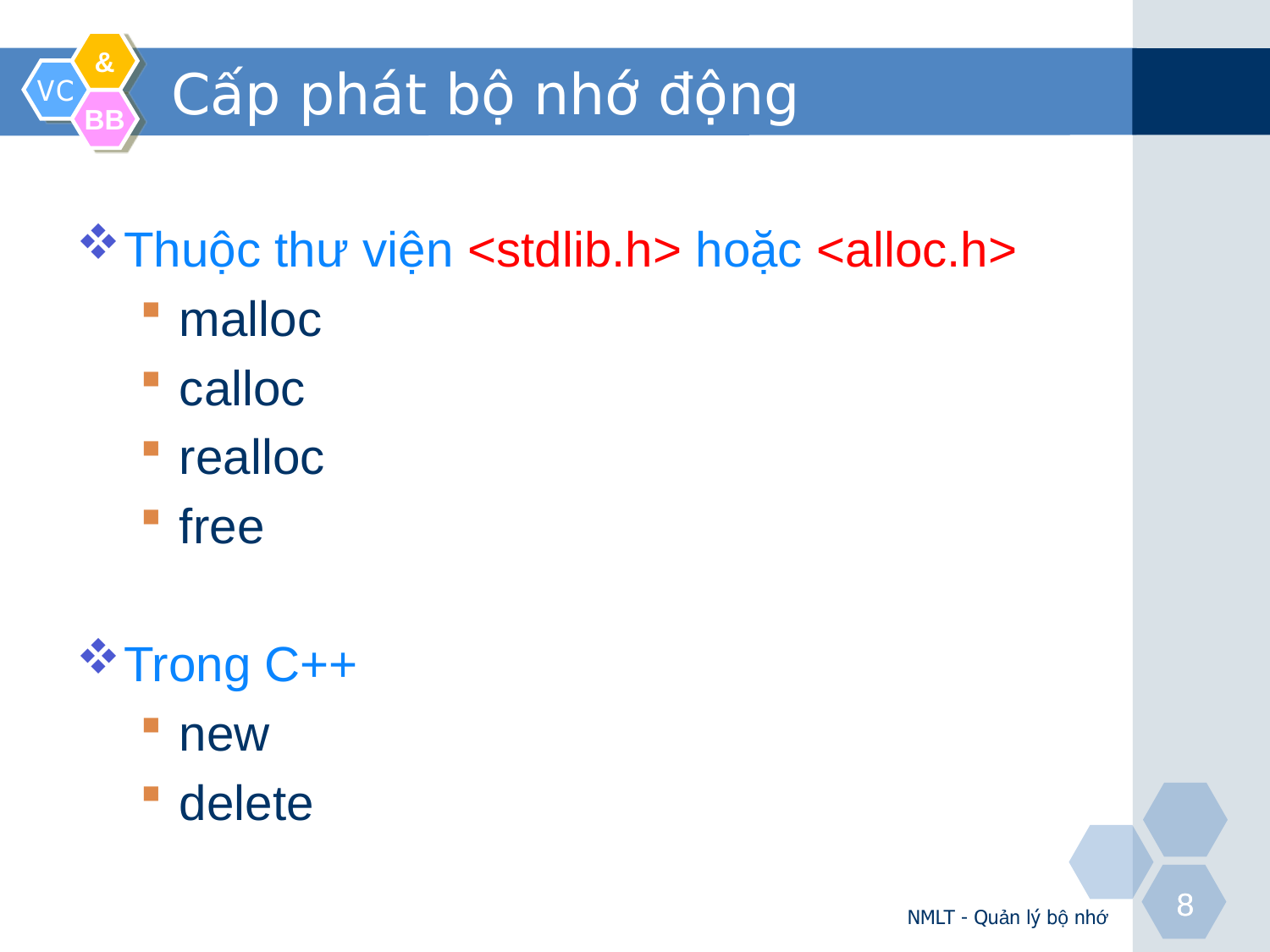

# Cấp phát bộ nhớ động
Thuộc thư viện <stdlib.h> hoặc <alloc.h>
malloc
calloc
realloc
free

Trong C++
new
delete
NMLT - Quản lý bộ nhớ